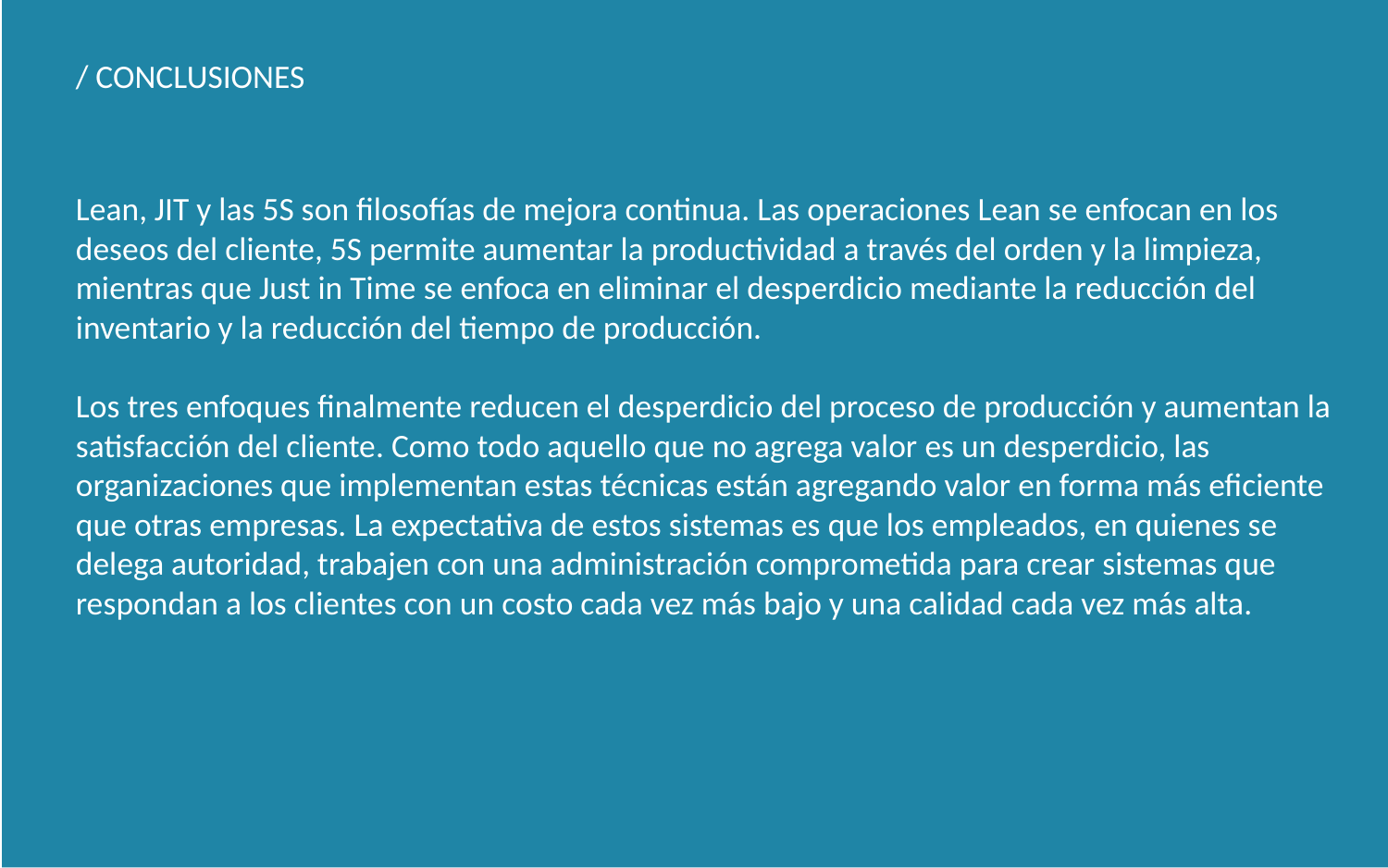

/ CONCLUSIONES
Lean, JIT y las 5S son filosofías de mejora continua. Las operaciones Lean se enfocan en los deseos del cliente, 5S permite aumentar la productividad a través del orden y la limpieza, mientras que Just in Time se enfoca en eliminar el desperdicio mediante la reducción del inventario y la reducción del tiempo de producción.

Los tres enfoques finalmente reducen el desperdicio del proceso de producción y aumentan la satisfacción del cliente. Como todo aquello que no agrega valor es un desperdicio, las organizaciones que implementan estas técnicas están agregando valor en forma más eficiente que otras empresas. La expectativa de estos sistemas es que los empleados, en quienes se delega autoridad, trabajen con una administración comprometida para crear sistemas que respondan a los clientes con un costo cada vez más bajo y una calidad cada vez más alta.